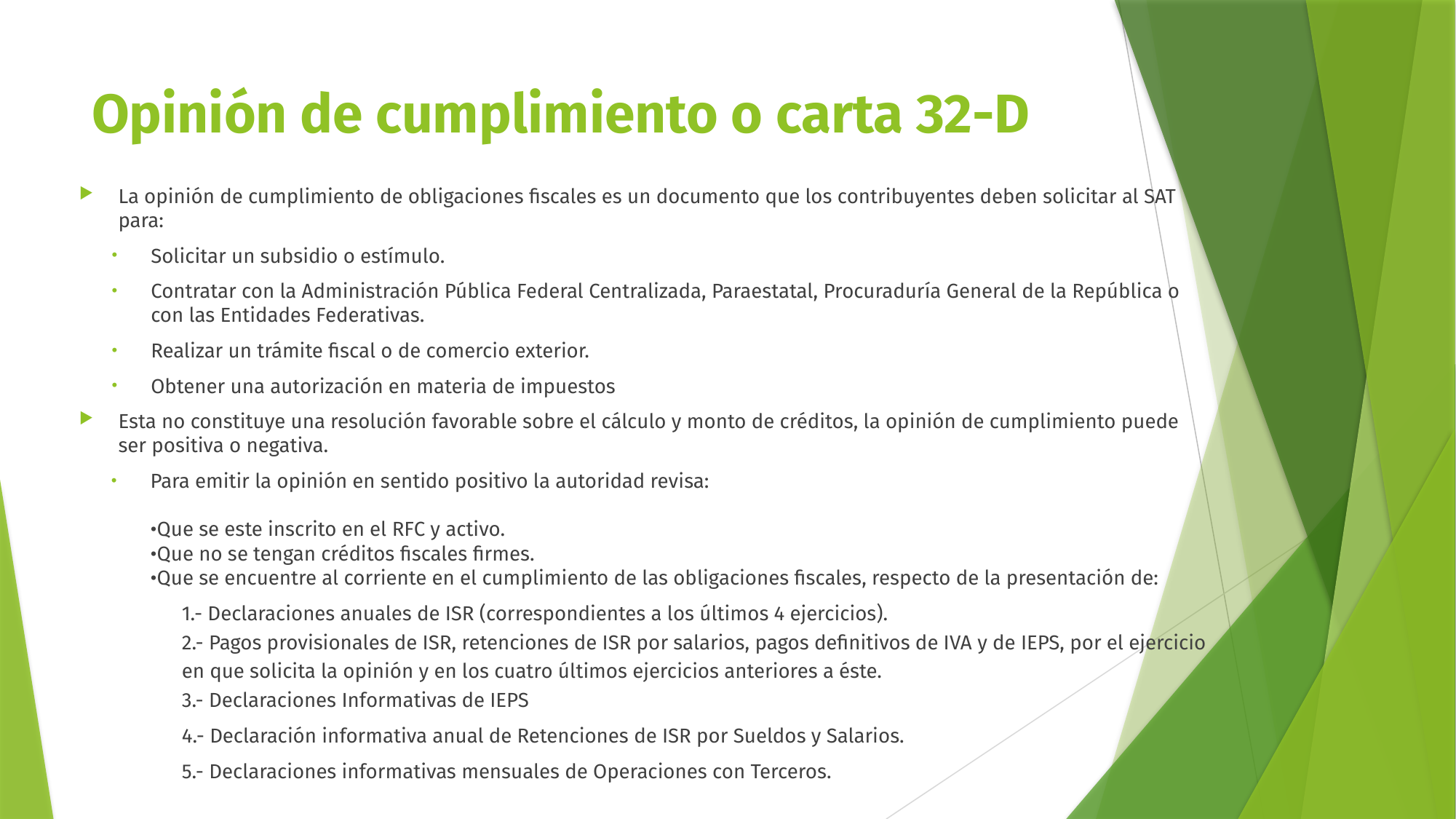

# Opinión de cumplimiento o carta 32-D
La opinión de cumplimiento de obligaciones fiscales es un documento que los contribuyentes deben solicitar al SAT para:
Solicitar un subsidio o estímulo.
Contratar con la Administración Pública Federal Centralizada, Paraestatal, Procuraduría General de la República o con las Entidades Federativas.
Realizar un trámite fiscal o de comercio exterior.
Obtener una autorización en materia de impuestos
Esta no constituye una resolución favorable sobre el cálculo y monto de créditos, la opinión de cumplimiento puede ser positiva o negativa.
Para emitir la opinión en sentido positivo la autoridad revisa:
•Que se este inscrito en el RFC y activo.
•Que no se tengan créditos fiscales firmes.
•Que se encuentre al corriente en el cumplimiento de las obligaciones fiscales, respecto de la presentación de:
1.- Declaraciones anuales de ISR (correspondientes a los últimos 4 ejercicios).
2.- Pagos provisionales de ISR, retenciones de ISR por salarios, pagos definitivos de IVA y de IEPS, por el ejercicio en que solicita la opinión y en los cuatro últimos ejercicios anteriores a éste.
3.- Declaraciones Informativas de IEPS
4.- Declaración informativa anual de Retenciones de ISR por Sueldos y Salarios.
5.- Declaraciones informativas mensuales de Operaciones con Terceros.